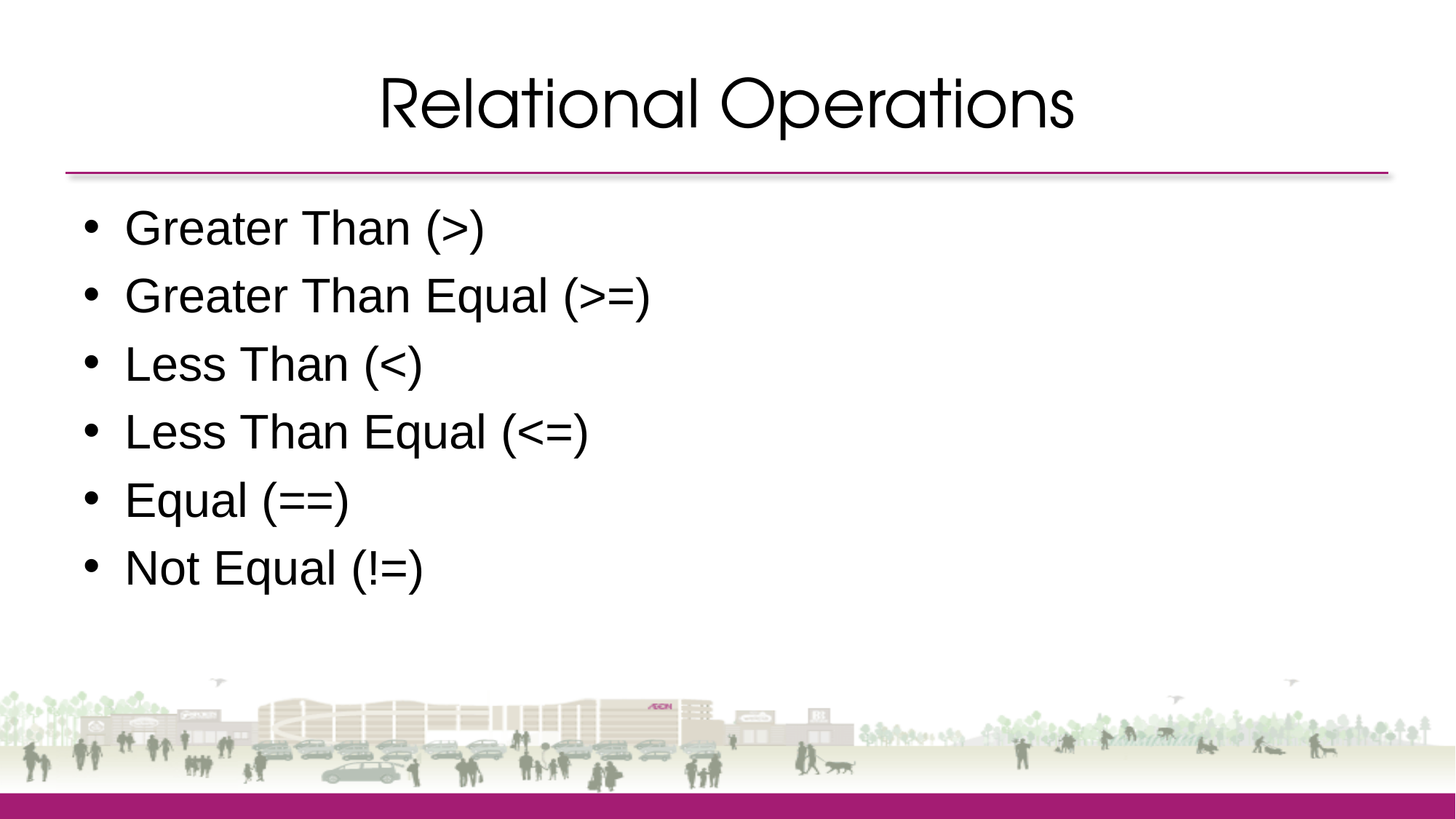

# Relational Operations
Greater Than (>)
Greater Than Equal (>=)
Less Than (<)
Less Than Equal (<=)
Equal (==)
Not Equal (!=)